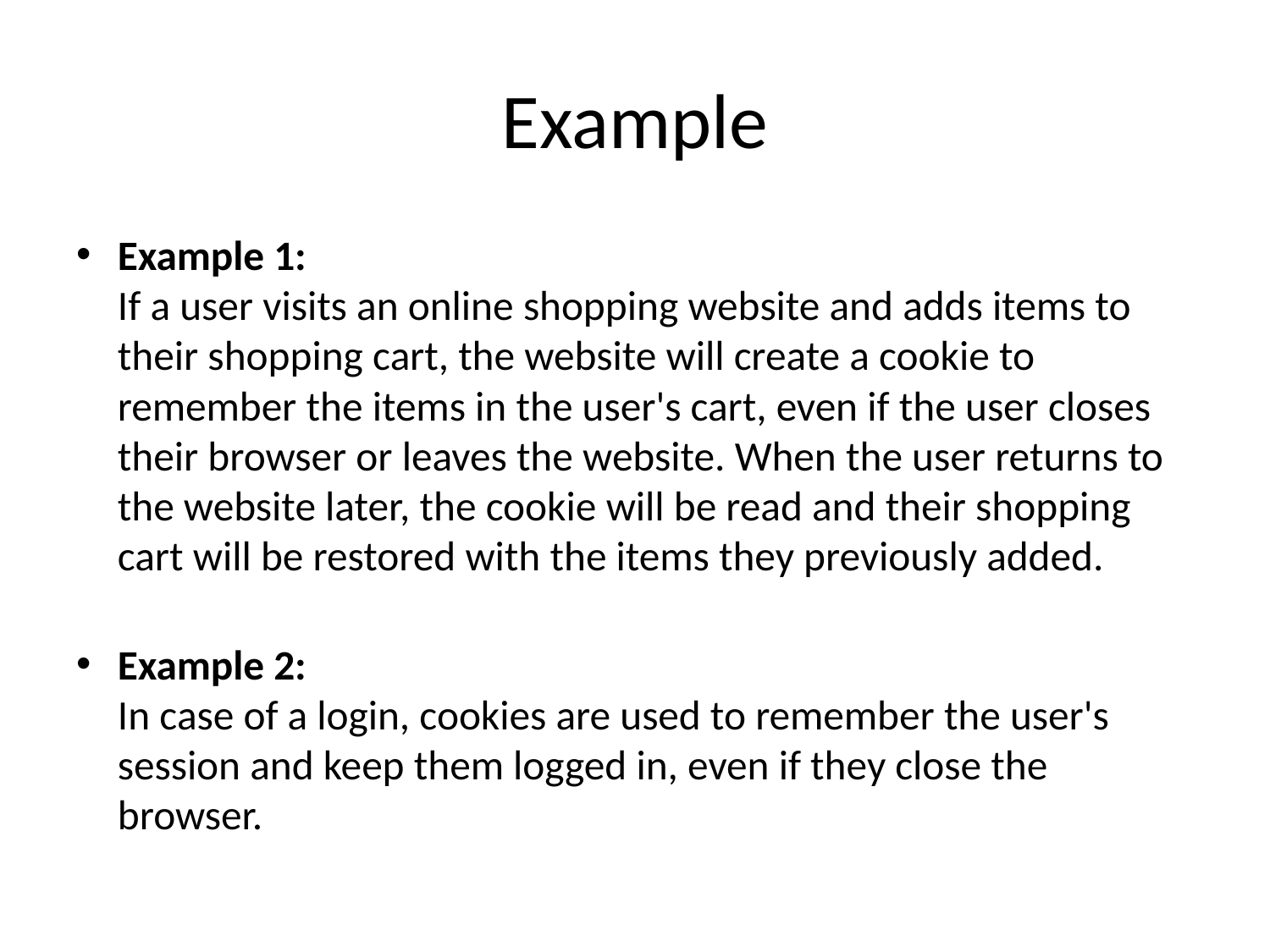

# Example
Example 1:
If a user visits an online shopping website and adds items to their shopping cart, the website will create a cookie to remember the items in the user's cart, even if the user closes their browser or leaves the website. When the user returns to the website later, the cookie will be read and their shopping cart will be restored with the items they previously added.
Example 2:
In case of a login, cookies are used to remember the user's session and keep them logged in, even if they close the browser.